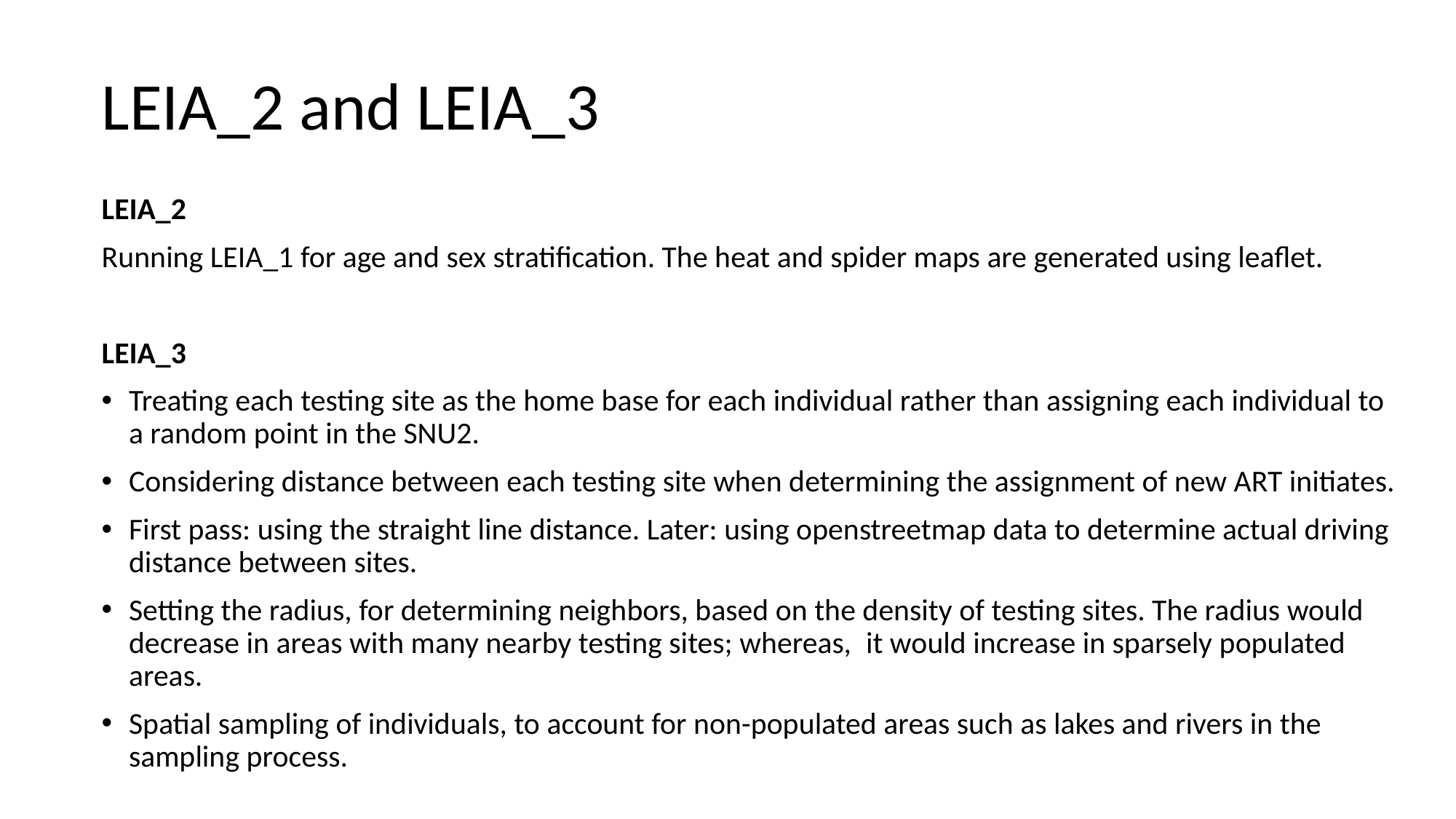

LEIA_2 and LEIA_3
LEIA_2
Running LEIA_1 for age and sex stratification. The heat and spider maps are generated using leaflet.

LEIA_3
Treating each testing site as the home base for each individual rather than assigning each individual to a random point in the SNU2.
Considering distance between each testing site when determining the assignment of new ART initiates.
First pass: using the straight line distance. Later: using openstreetmap data to determine actual driving distance between sites.
Setting the radius, for determining neighbors, based on the density of testing sites. The radius would decrease in areas with many nearby testing sites; whereas,  it would increase in sparsely populated areas.
Spatial sampling of individuals, to account for non-populated areas such as lakes and rivers in the sampling process.